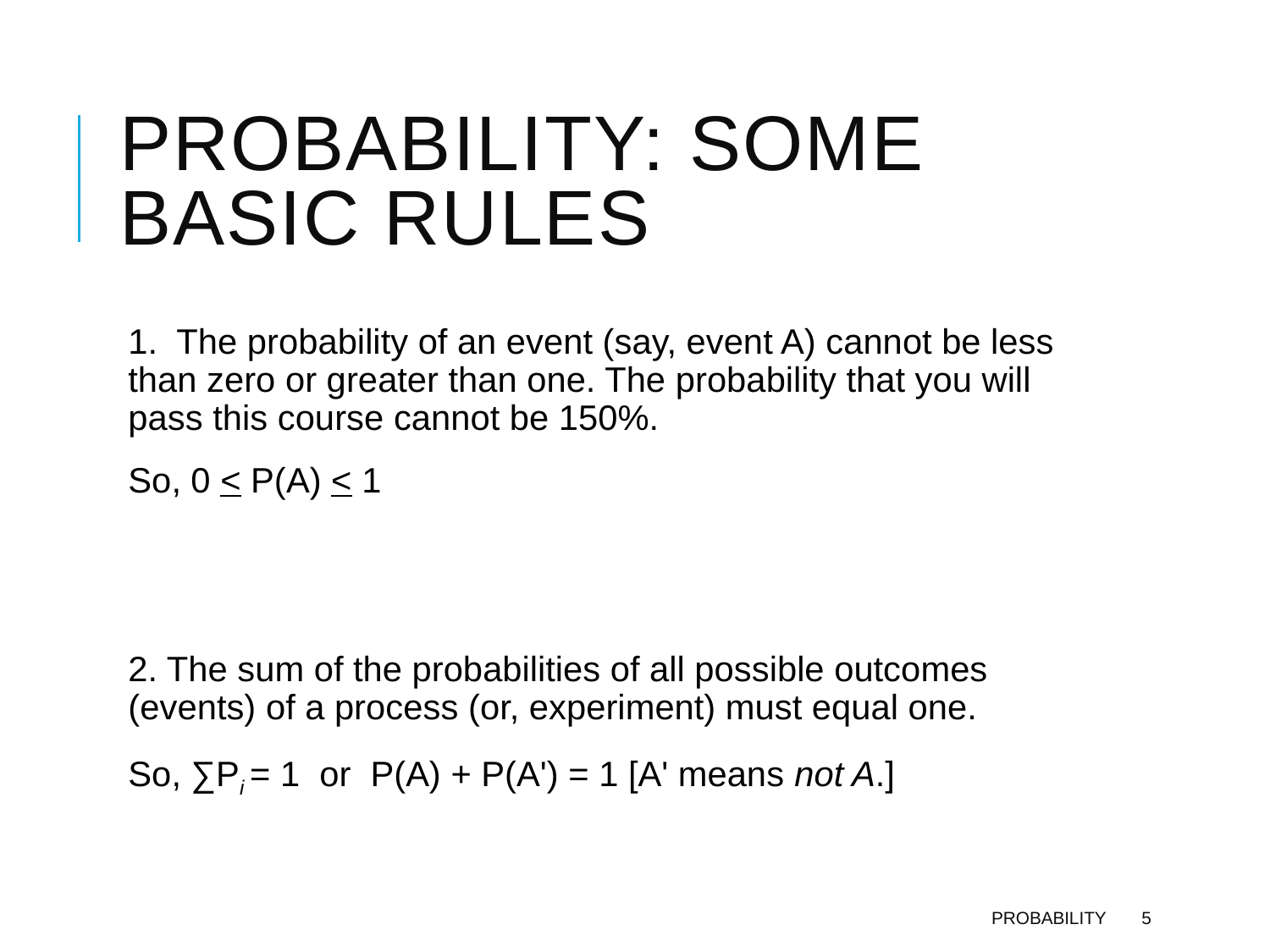

# Probability: Some Basic Rules
1.  The probability of an event (say, event A) cannot be less than zero or greater than one. The probability that you will pass this course cannot be 150%.
So, 0 < P(A) < 1

2. The sum of the probabilities of all possible outcomes (events) of a process (or, experiment) must equal one.
So, ∑Pi = 1  or  P(A) + P(A') = 1 [A' means not A.]

Probability
5